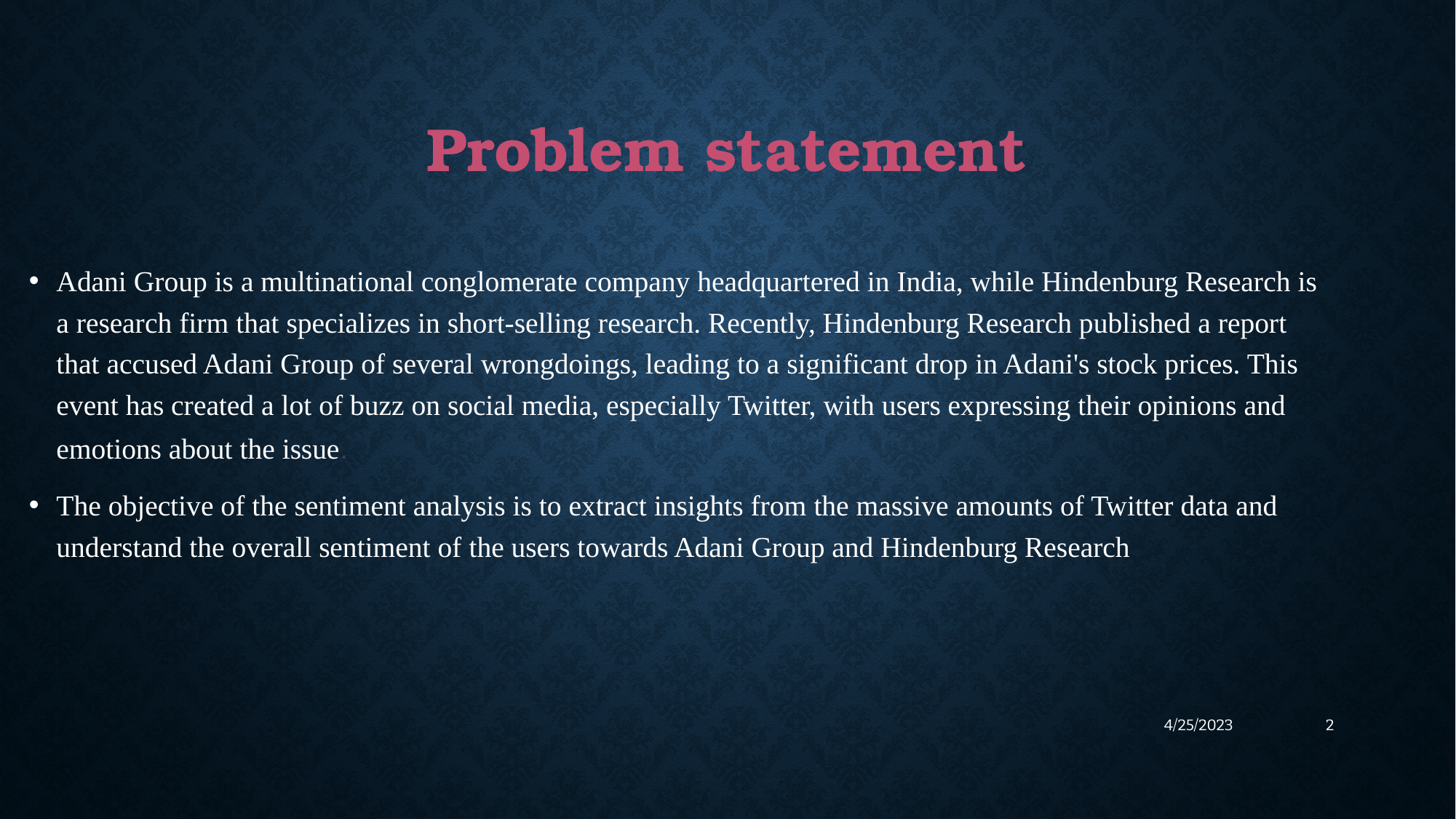

# Problem statement
Adani Group is a multinational conglomerate company headquartered in India, while Hindenburg Research is a research firm that specializes in short-selling research. Recently, Hindenburg Research published a report that accused Adani Group of several wrongdoings, leading to a significant drop in Adani's stock prices. This event has created a lot of buzz on social media, especially Twitter, with users expressing their opinions and emotions about the issue.
The objective of the sentiment analysis is to extract insights from the massive amounts of Twitter data and understand the overall sentiment of the users towards Adani Group and Hindenburg Research
4/25/2023
2